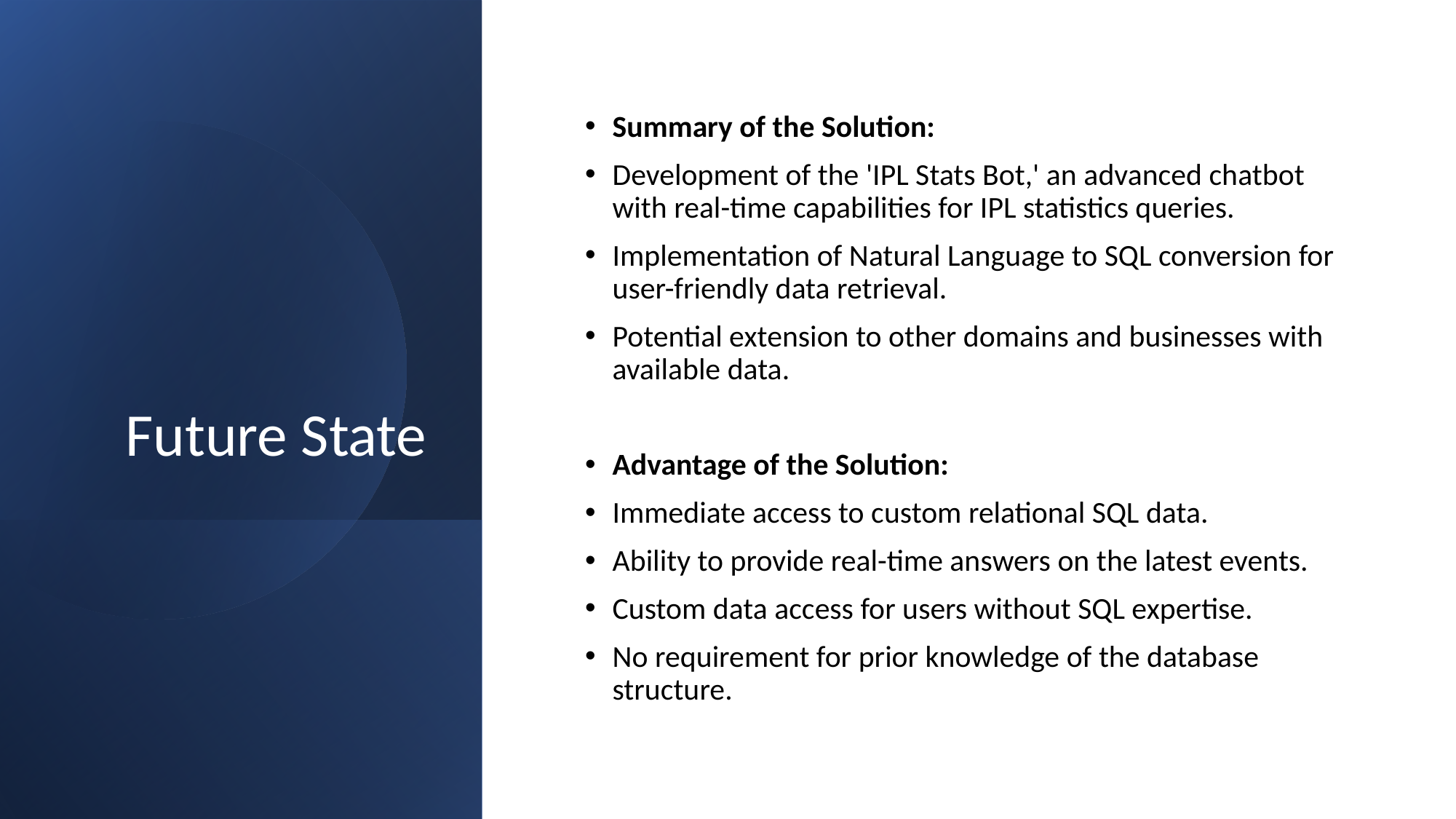

# Future State
Summary of the Solution:
Development of the 'IPL Stats Bot,' an advanced chatbot with real-time capabilities for IPL statistics queries.
Implementation of Natural Language to SQL conversion for user-friendly data retrieval.
Potential extension to other domains and businesses with available data.

Advantage of the Solution:
Immediate access to custom relational SQL data.
Ability to provide real-time answers on the latest events.
Custom data access for users without SQL expertise.
No requirement for prior knowledge of the database structure.